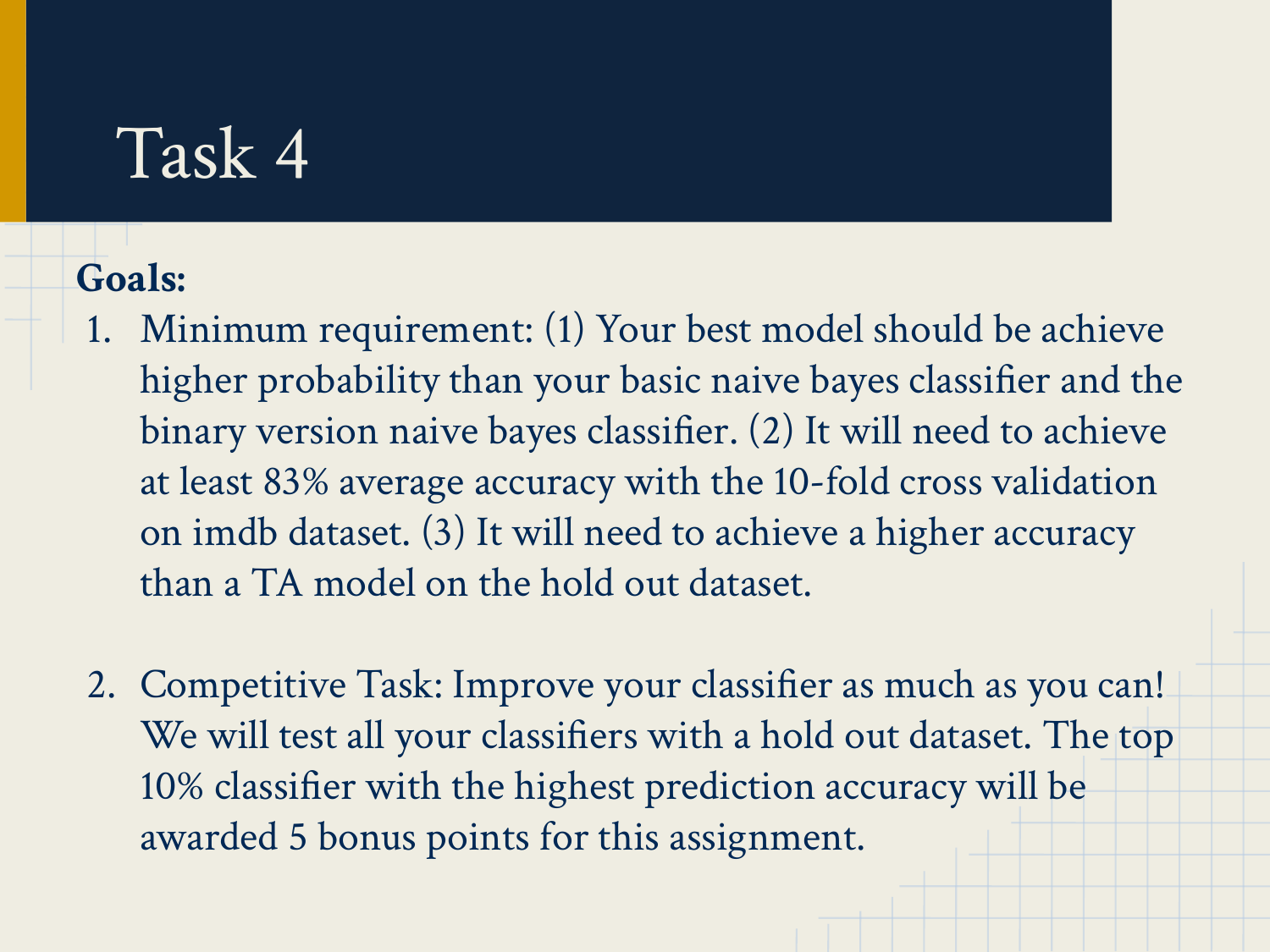

# Task 4
Goals:
Minimum requirement: (1) Your best model should be achieve higher probability than your basic naive bayes classifier and the binary version naive bayes classifier. (2) It will need to achieve at least 83% average accuracy with the 10-fold cross validation on imdb dataset. (3) It will need to achieve a higher accuracy than a TA model on the hold out dataset.

Competitive Task: Improve your classifier as much as you can! We will test all your classifiers with a hold out dataset. The top 10% classifier with the highest prediction accuracy will be awarded 5 bonus points for this assignment.